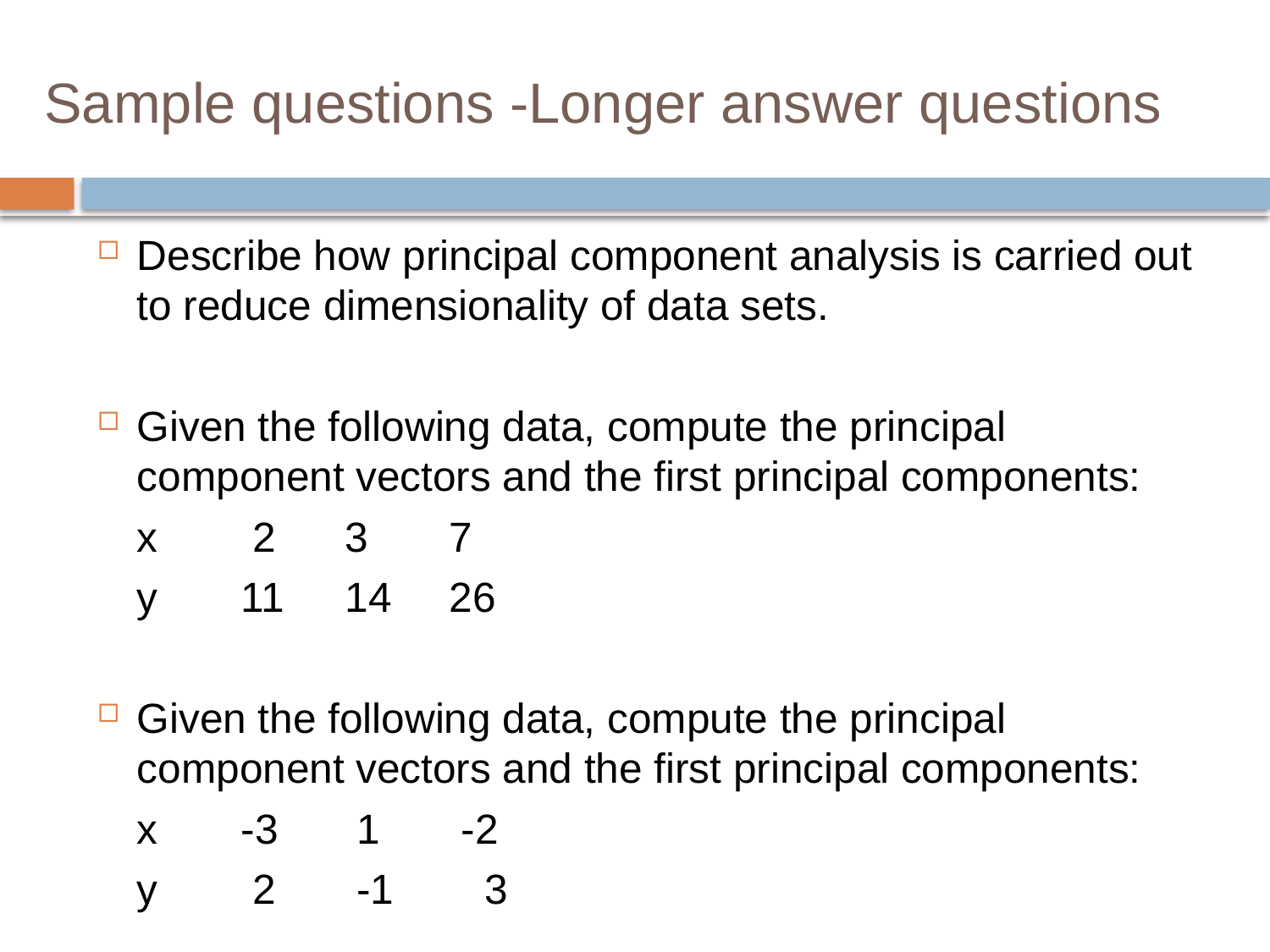

# Sample questions -Longer answer questions
Describe how principal component analysis is carried out to reduce dimensionality of data sets.

Given the following data, compute the principal component vectors and the first principal components:
			x	 2 	3 	7
			y 	11 	14 	26

Given the following data, compute the principal component vectors and the first principal components:
			x 	-3	 1	 -2
			y	 2	 -1	   3